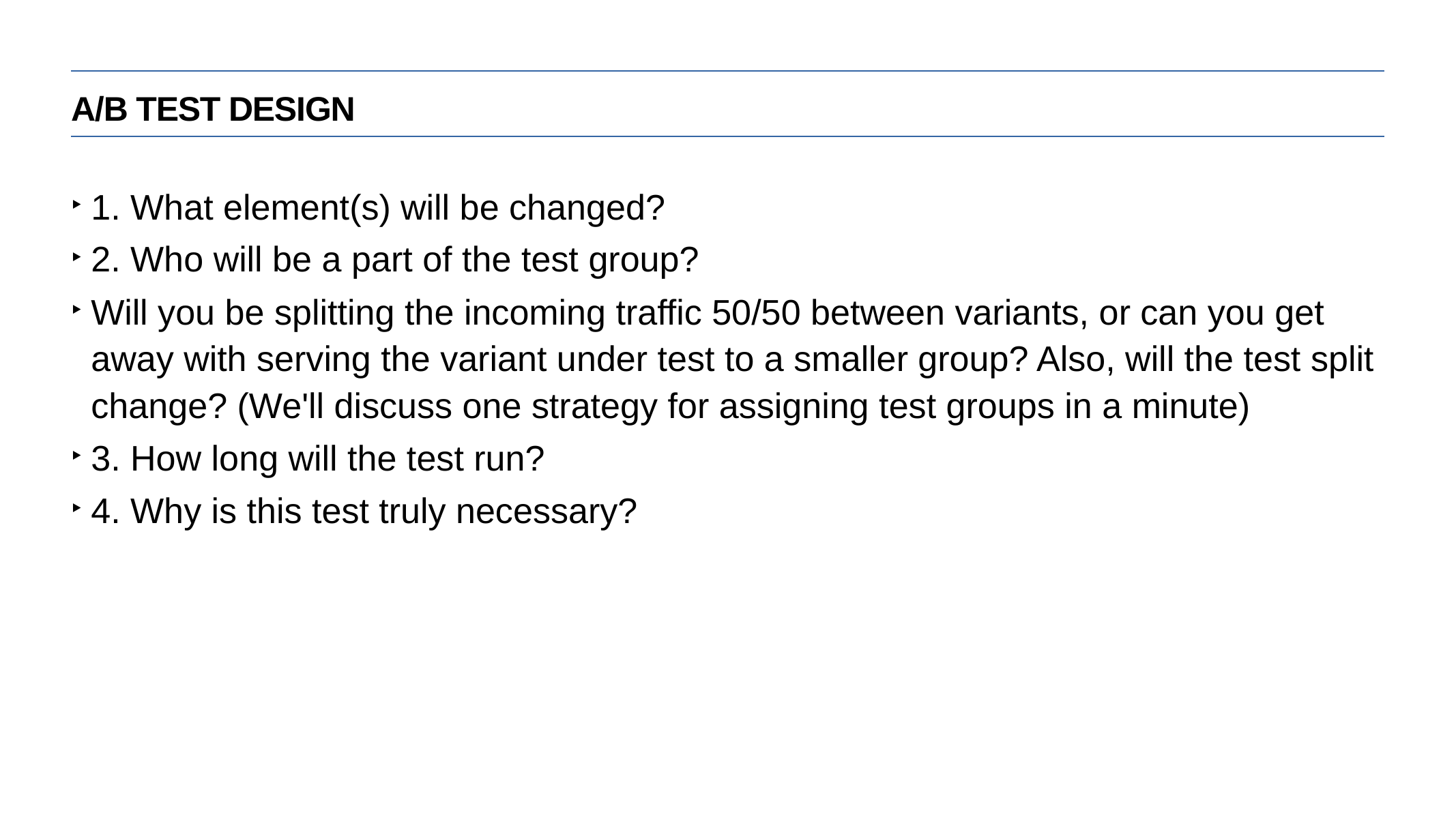

A/B Test Design

1. What element(s) will be changed?
2. Who will be a part of the test group?
Will you be splitting the incoming traffic 50/50 between variants, or can you get away with serving the variant under test to a smaller group? Also, will the test split change? (We'll discuss one strategy for assigning test groups in a minute)
3. How long will the test run?
4. Why is this test truly necessary?